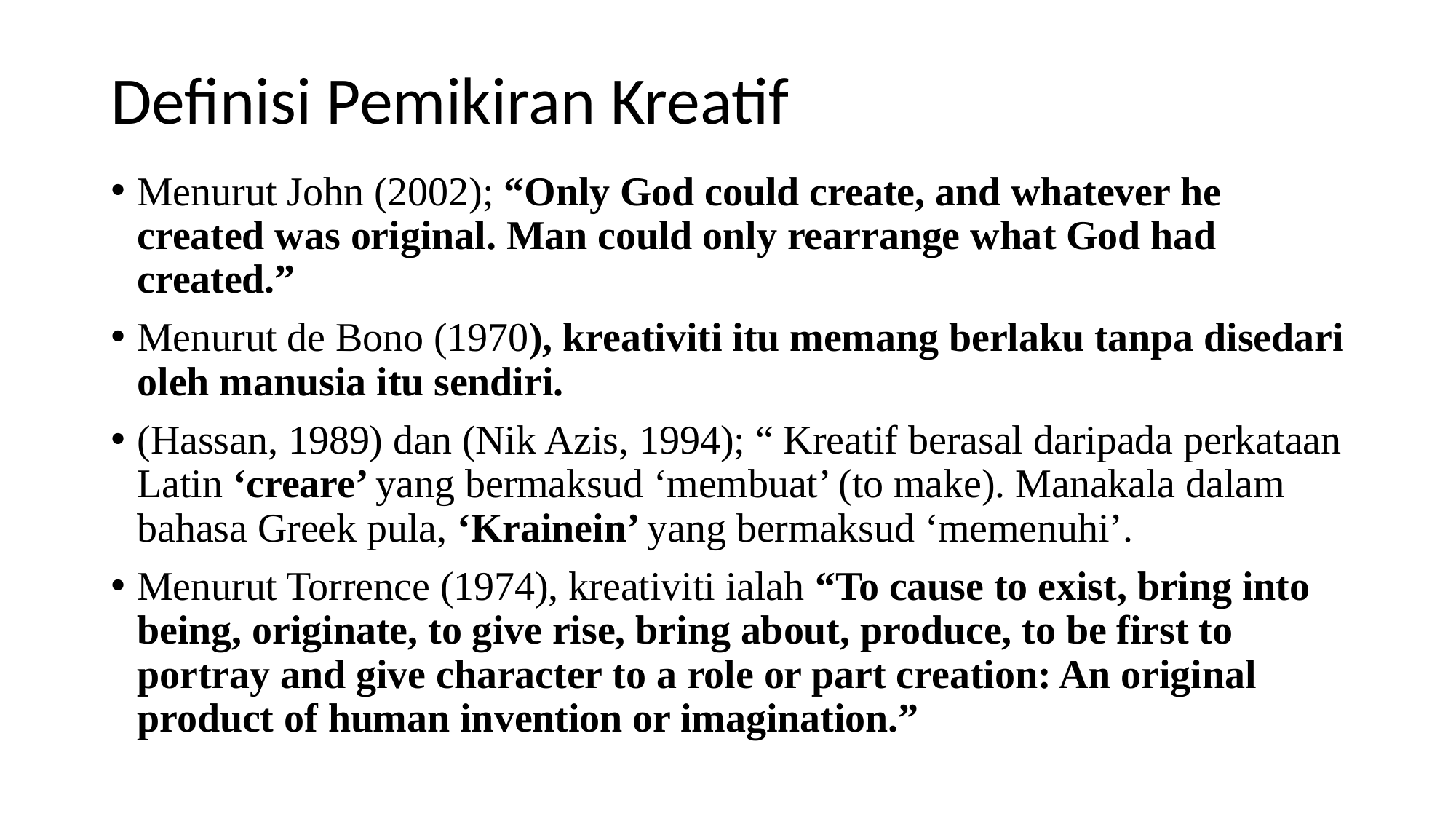

# Definisi Pemikiran Kreatif
Menurut John (2002); “Only God could create, and whatever he created was original. Man could only rearrange what God had created.”
Menurut de Bono (1970), kreativiti itu memang berlaku tanpa disedari oleh manusia itu sendiri.
(Hassan, 1989) dan (Nik Azis, 1994); “ Kreatif berasal daripada perkataan Latin ‘creare’ yang bermaksud ‘membuat’ (to make). Manakala dalam bahasa Greek pula, ‘Krainein’ yang bermaksud ‘memenuhi’.
Menurut Torrence (1974), kreativiti ialah “To cause to exist, bring into being, originate, to give rise, bring about, produce, to be first to portray and give character to a role or part creation: An original product of human invention or imagination.”